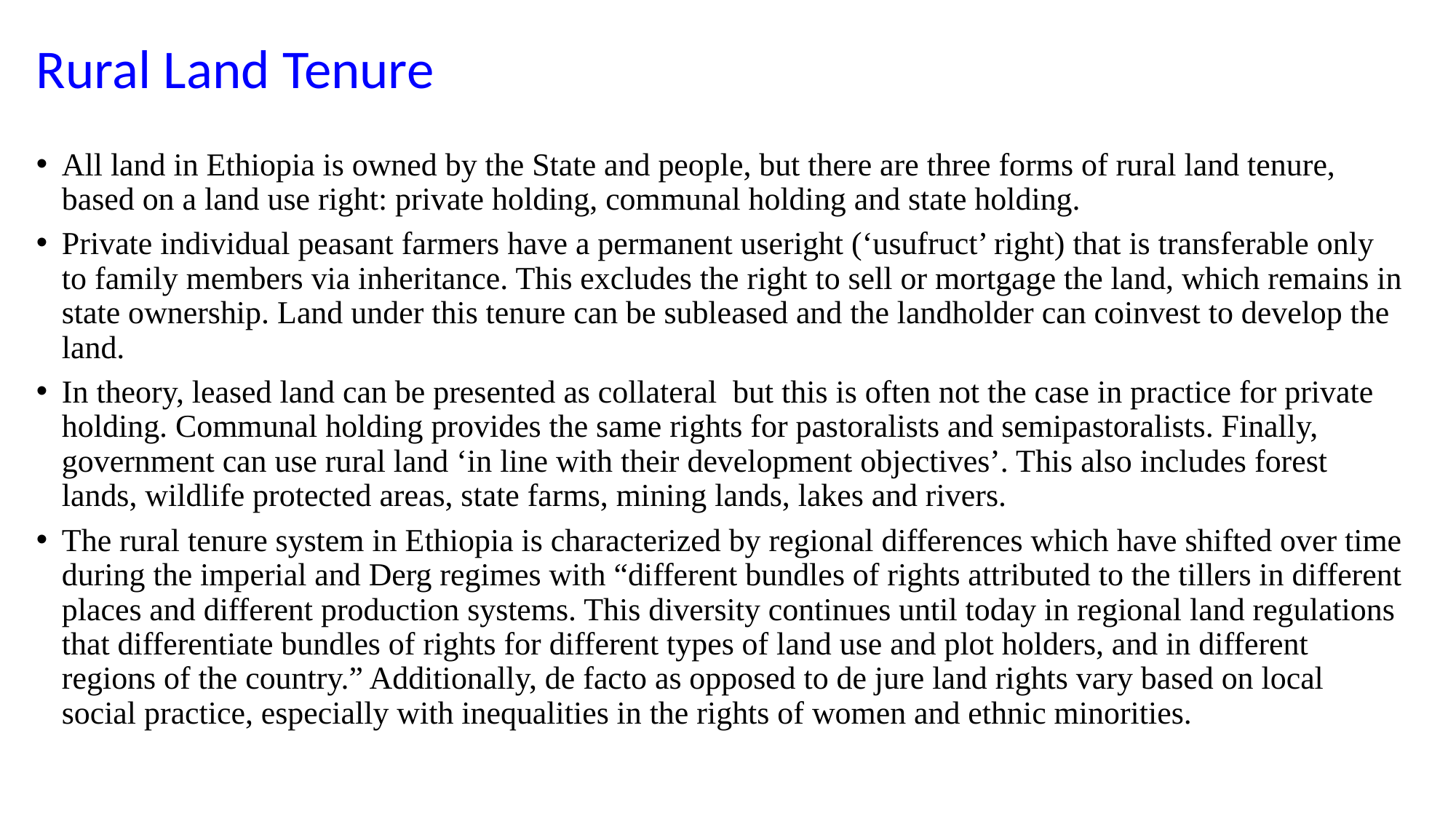

# Rural Land Tenure
All land in Ethiopia is owned by the State and people, but there are three forms of rural land tenure, based on a land use right: private holding, communal holding and state holding.
Private individual peasant farmers have a permanent useright (‘usufruct’ right) that is transferable only to family members via inheritance. This excludes the right to sell or mortgage the land, which remains in state ownership. Land under this tenure can be subleased and the landholder can coinvest to develop the land.
In theory, leased land can be presented as collateral  but this is often not the case in practice for private holding. Communal holding provides the same rights for pastoralists and semipastoralists. Finally, government can use rural land ‘in line with their development objectives’. This also includes forest lands, wildlife protected areas, state farms, mining lands, lakes and rivers.
The rural tenure system in Ethiopia is characterized by regional differences which have shifted over time during the imperial and Derg regimes with “different bundles of rights attributed to the tillers in different places and different production systems. This diversity continues until today in regional land regulations that differentiate bundles of rights for different types of land use and plot holders, and in different regions of the country.” Additionally, de facto as opposed to de jure land rights vary based on local social practice, especially with inequalities in the rights of women and ethnic minorities.